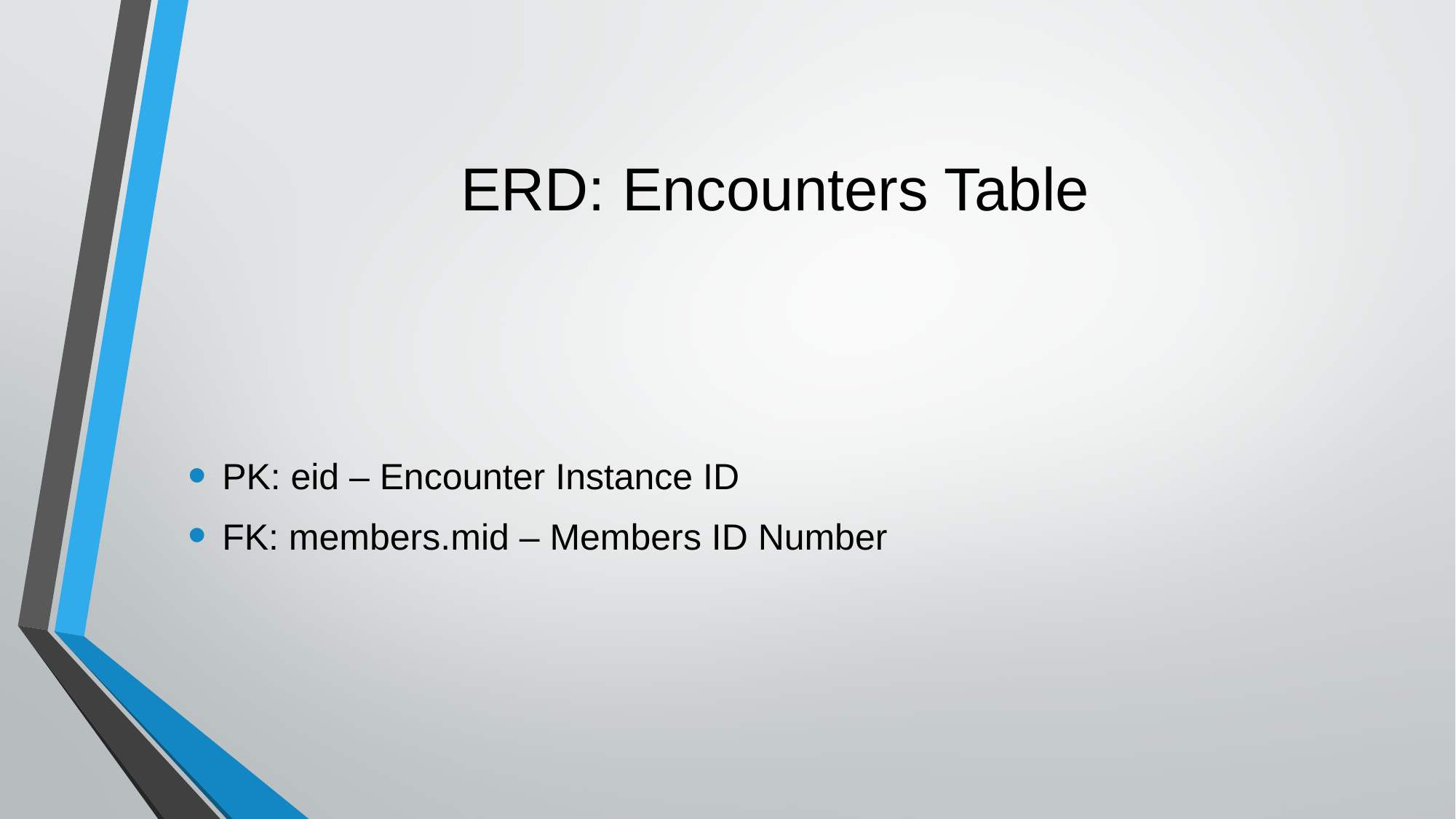

# ERD: Encounters Table
PK: eid – Encounter Instance ID
FK: members.mid – Members ID Number